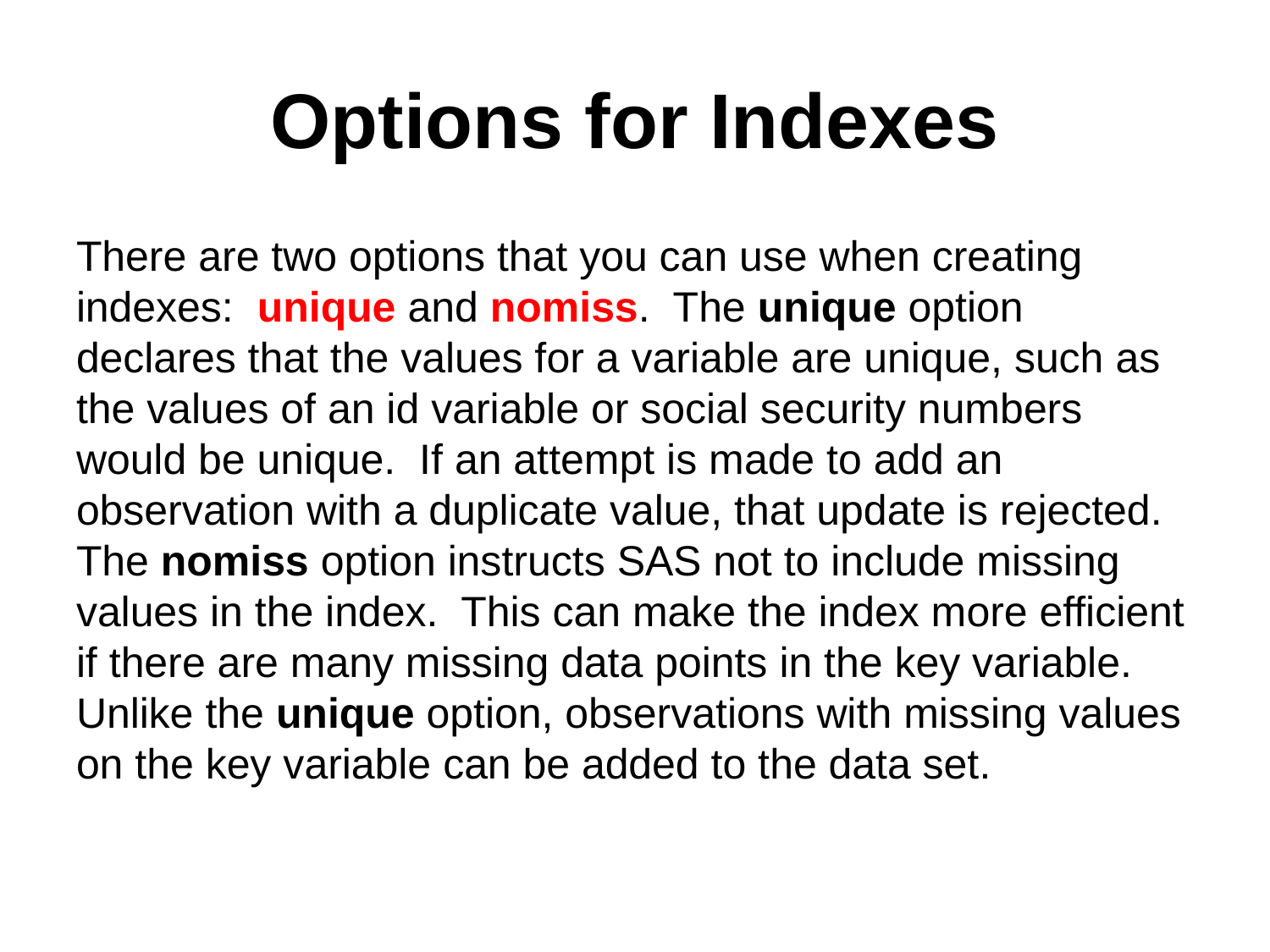

# Options for Indexes
There are two options that you can use when creating indexes:  unique and nomiss.  The unique option declares that the values for a variable are unique, such as the values of an id variable or social security numbers would be unique.  If an attempt is made to add an observation with a duplicate value, that update is rejected.  The nomiss option instructs SAS not to include missing values in the index.  This can make the index more efficient if there are many missing data points in the key variable.  Unlike the unique option, observations with missing values on the key variable can be added to the data set.